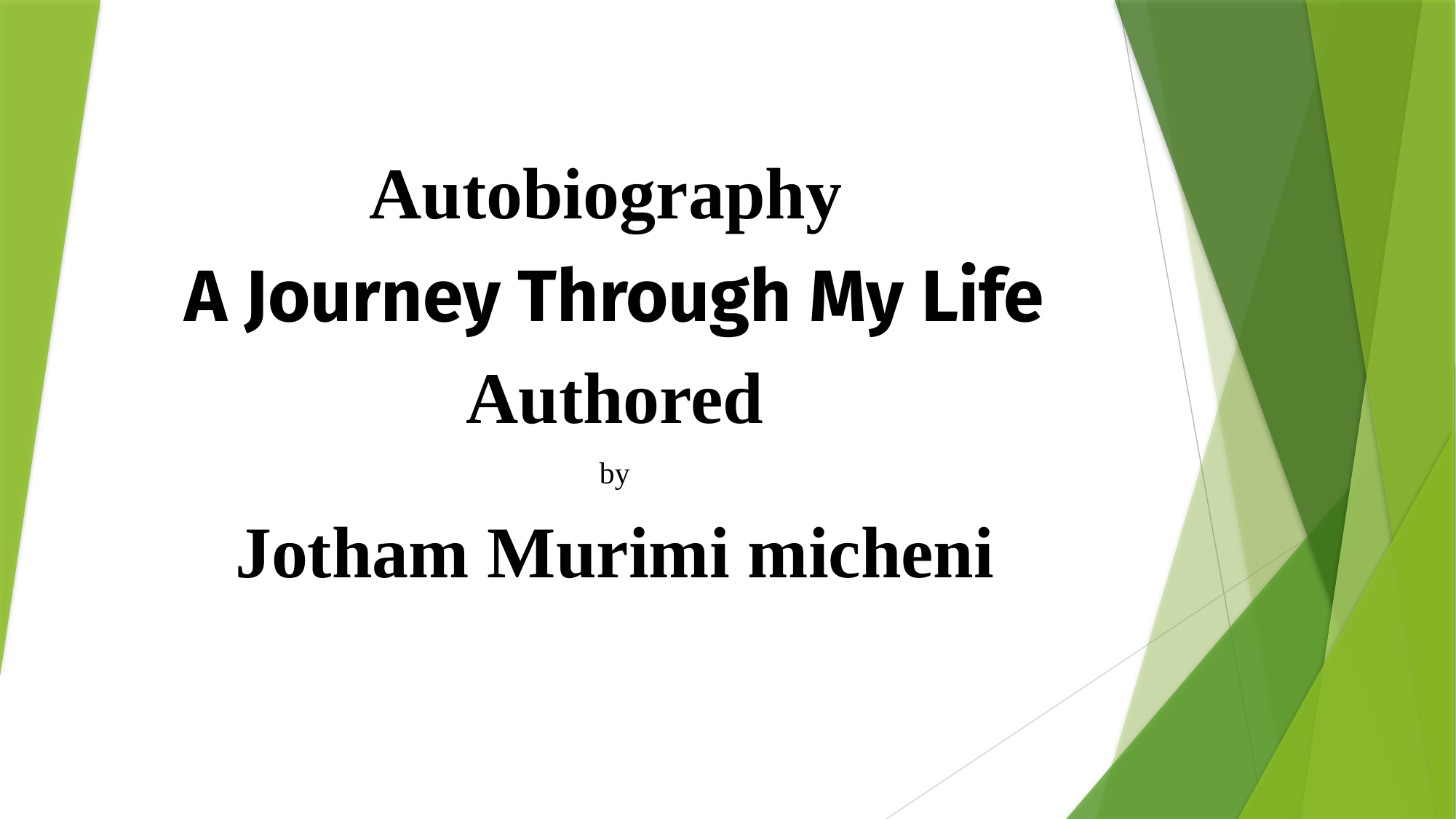

Autobiography
A Journey Through My Life
Authored
by
Jotham Murimi micheni